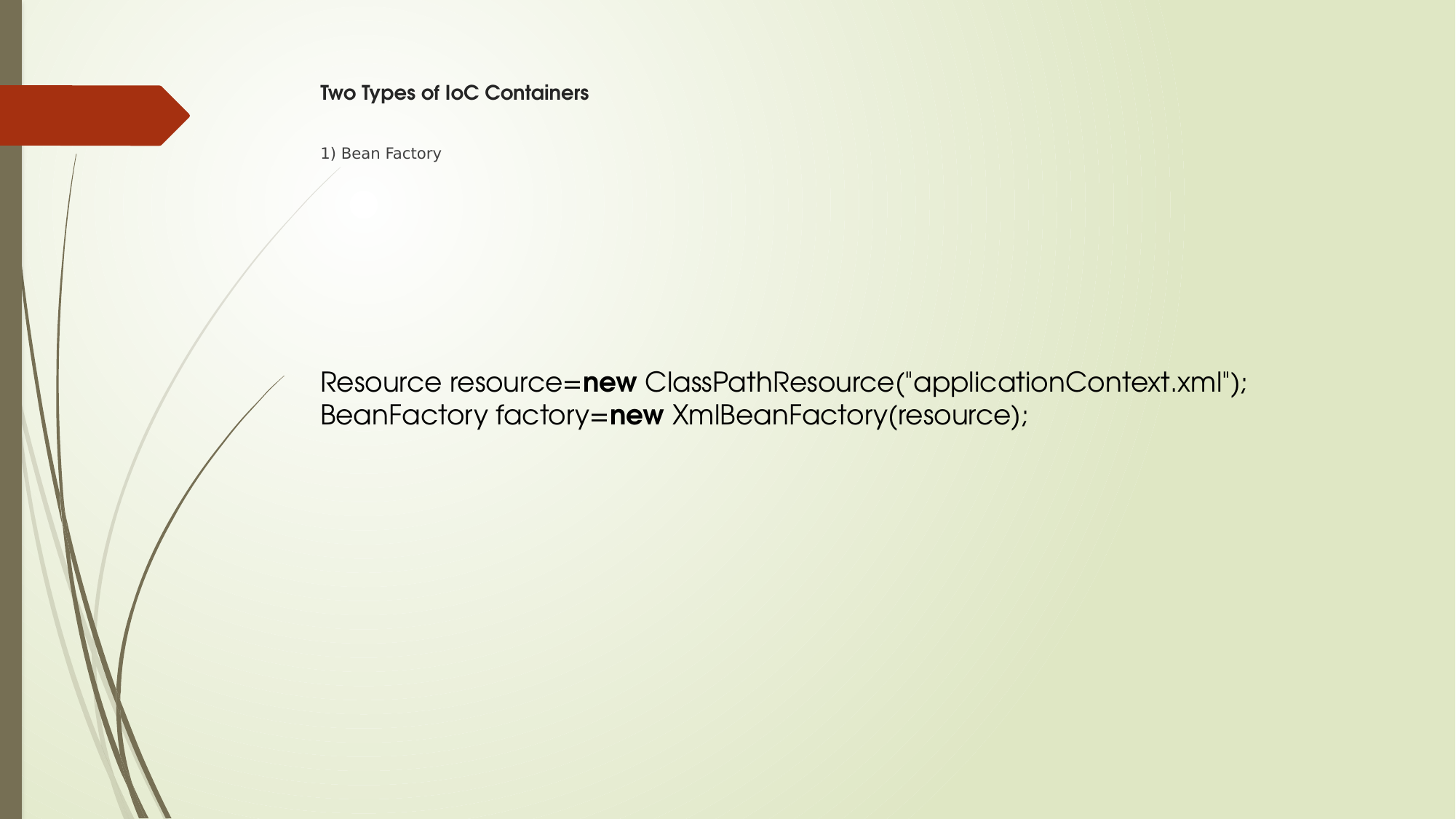

# Two Types of IoC Containers 1) Bean Factory
Resource resource=new ClassPathResource("applicationContext.xml");
BeanFactory factory=new XmlBeanFactory(resource);